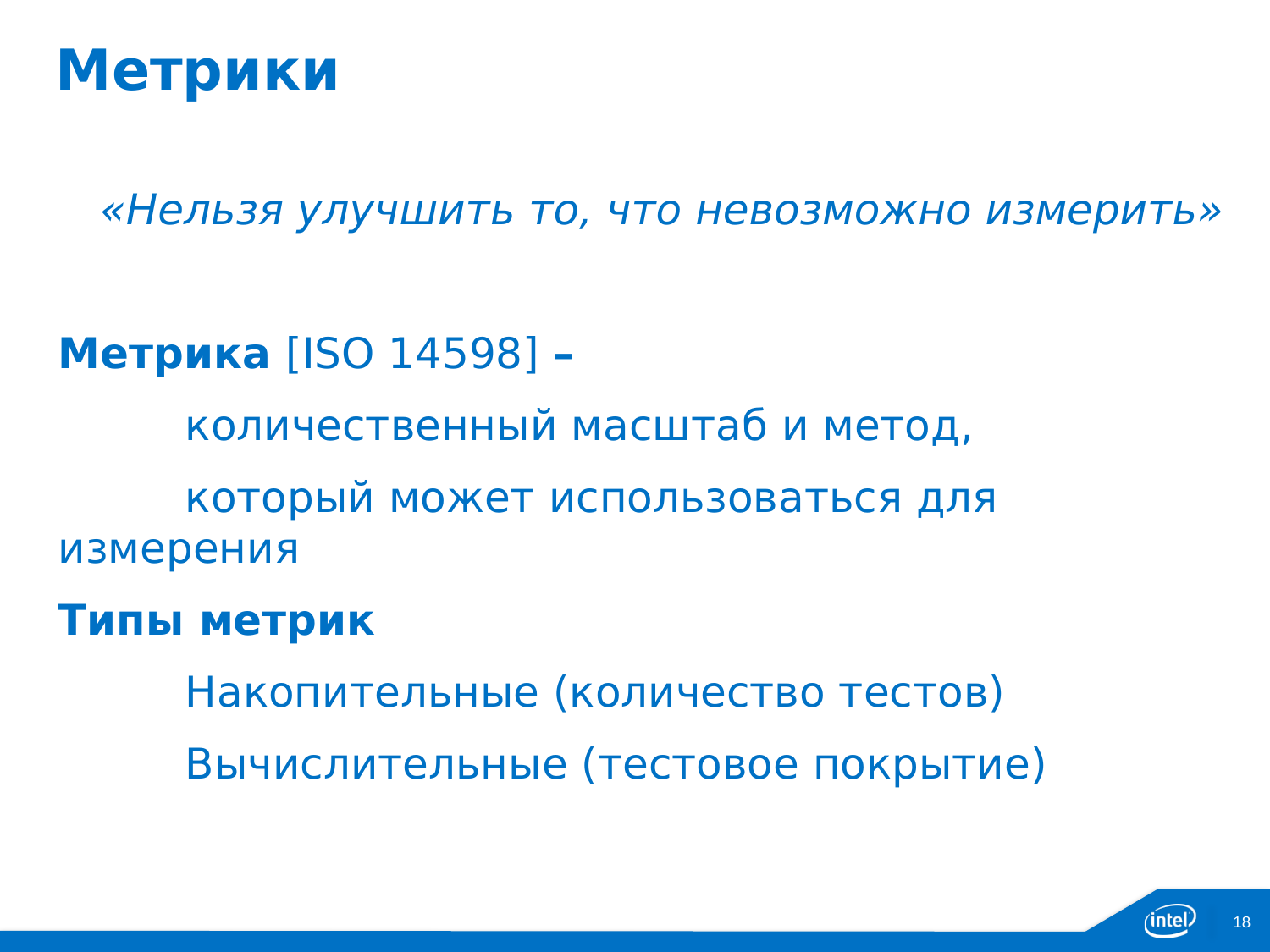

# Метрики
«Нельзя улучшить то, что невозможно измерить»

Метрика [ISO 14598] –
	количественный масштаб и метод,
	который может использоваться для измерения
Типы метрик
	Накопительные (количество тестов)
	Вычислительные (тестовое покрытие)
18